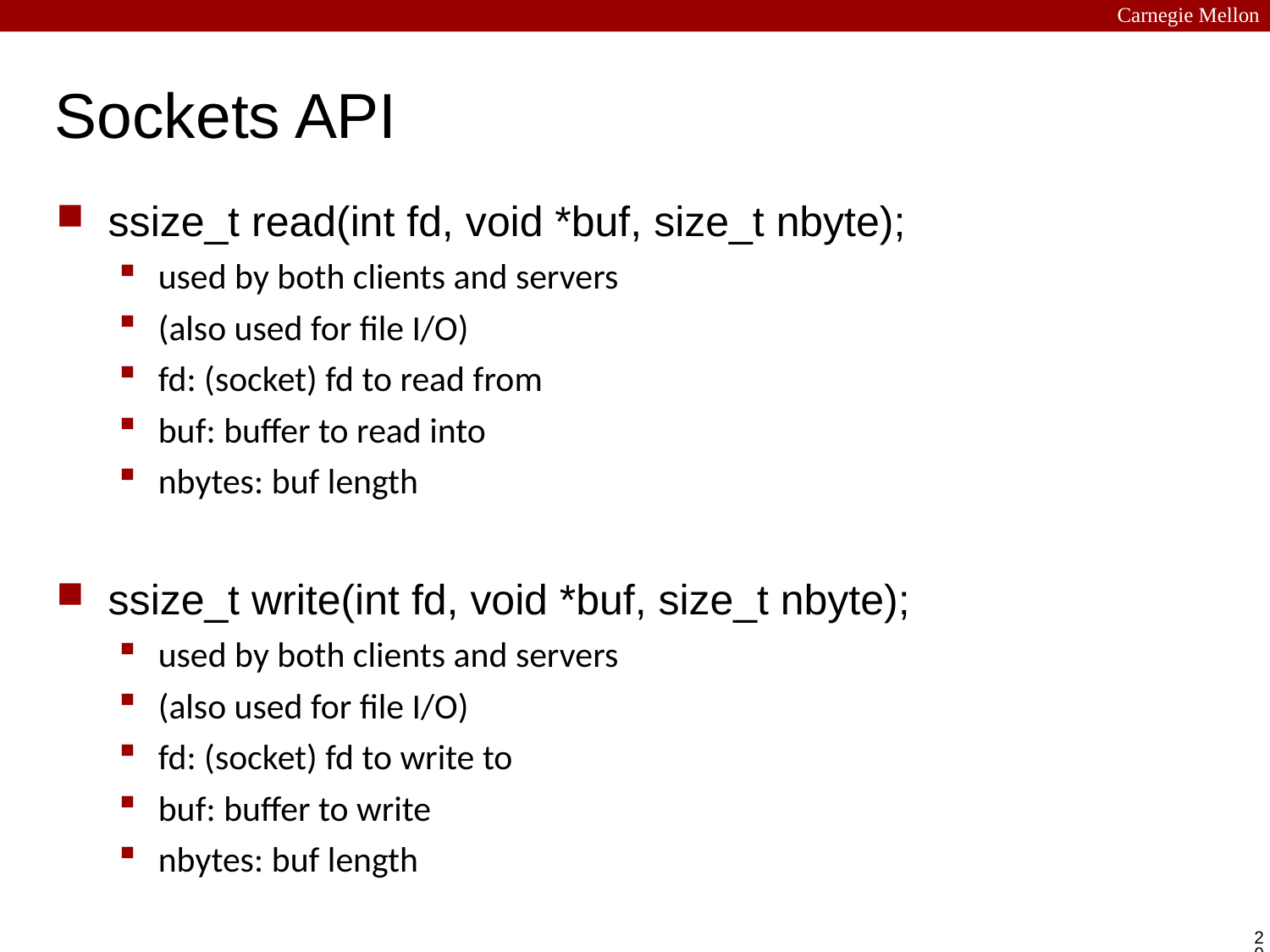

Carnegie Mellon
# Sockets API
ssize_t read(int fd, void *buf, size_t nbyte);
used by both clients and servers
(also used for file I/O)
fd: (socket) fd to read from
buf: buffer to read into
nbytes: buf length

ssize_t write(int fd, void *buf, size_t nbyte);
used by both clients and servers
(also used for file I/O)
fd: (socket) fd to write to
buf: buffer to write
nbytes: buf length
20